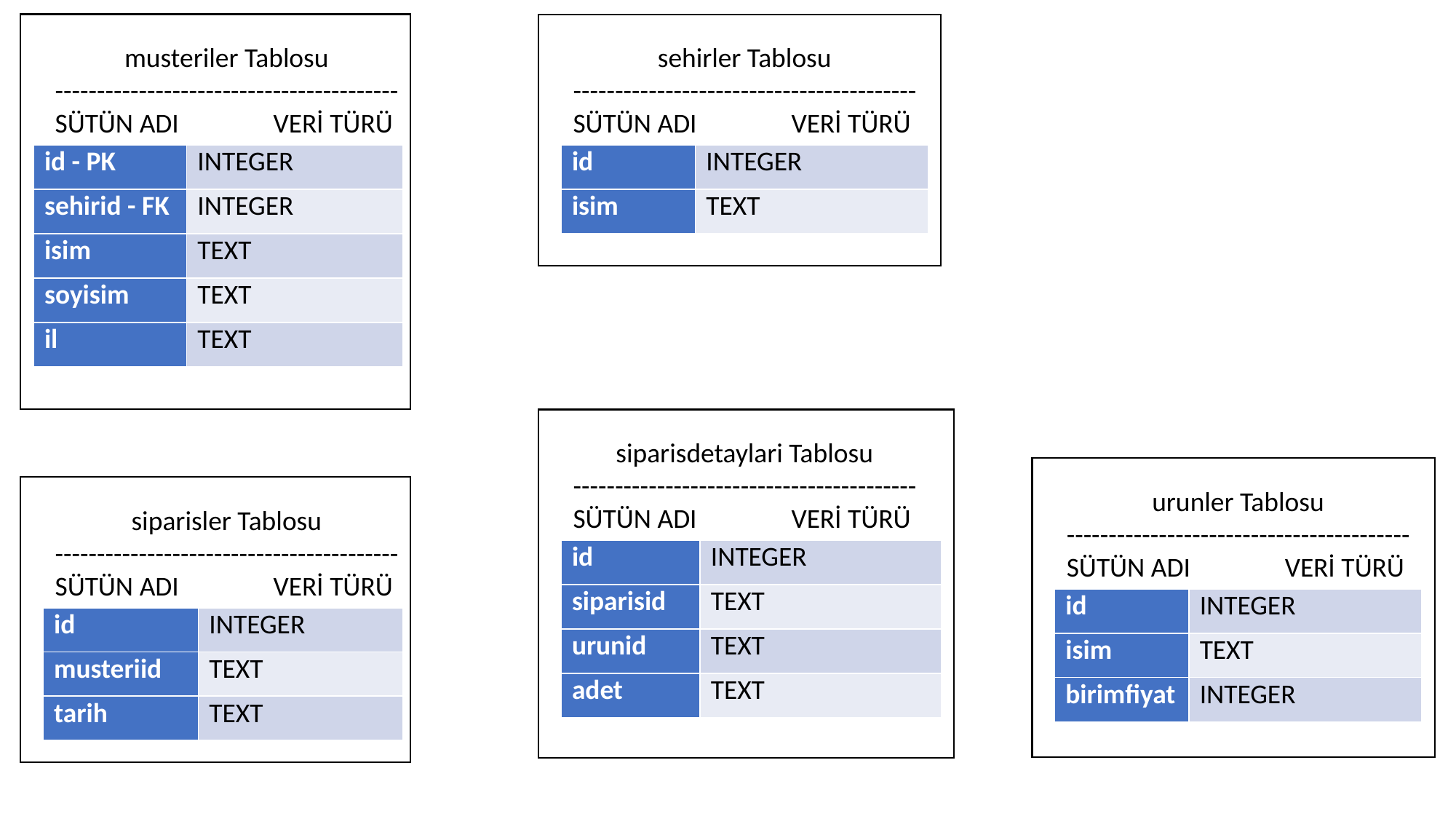

musteriler Tablosu
-----------------------------------------
SÜTÜN ADI	VERİ TÜRÜ
sehirler Tablosu
-----------------------------------------
SÜTÜN ADI	VERİ TÜRÜ
| id - PK | INTEGER |
| --- | --- |
| sehirid - FK | INTEGER |
| isim | TEXT |
| soyisim | TEXT |
| il | TEXT |
| id | INTEGER |
| --- | --- |
| isim | TEXT |

siparisdetaylari Tablosu
-----------------------------------------
SÜTÜN ADI	VERİ TÜRÜ

urunler Tablosu
-----------------------------------------
SÜTÜN ADI	VERİ TÜRÜ
siparisler Tablosu
-----------------------------------------
SÜTÜN ADI	VERİ TÜRÜ
| id | INTEGER |
| --- | --- |
| siparisid | TEXT |
| urunid | TEXT |
| adet | TEXT |
| id | INTEGER |
| --- | --- |
| isim | TEXT |
| birimfiyat | INTEGER |
| id | INTEGER |
| --- | --- |
| musteriid | TEXT |
| tarih | TEXT |